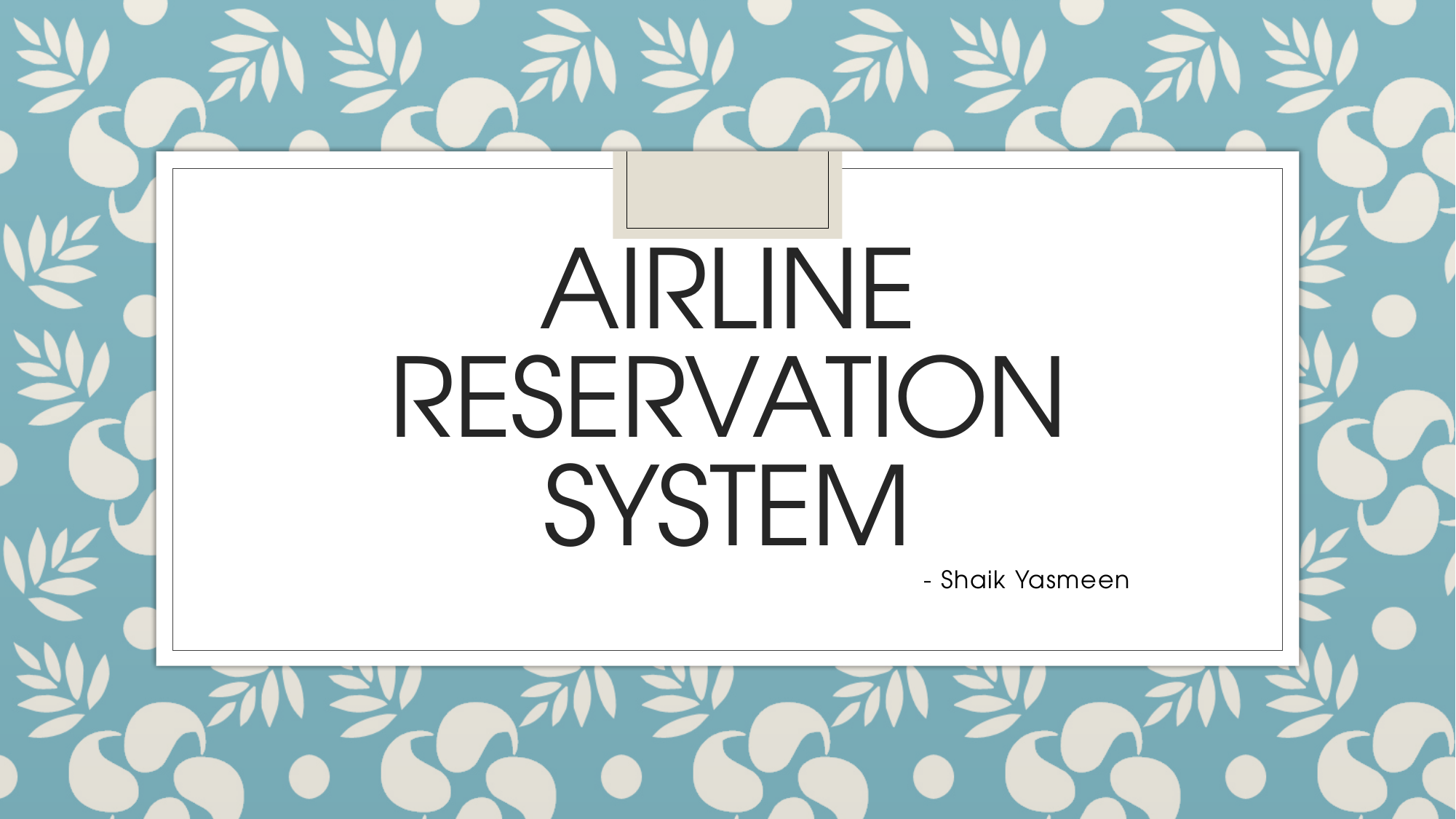

# AIRLINE RESERVATION SYSTEM
                                                     - Shaik Yasmeen